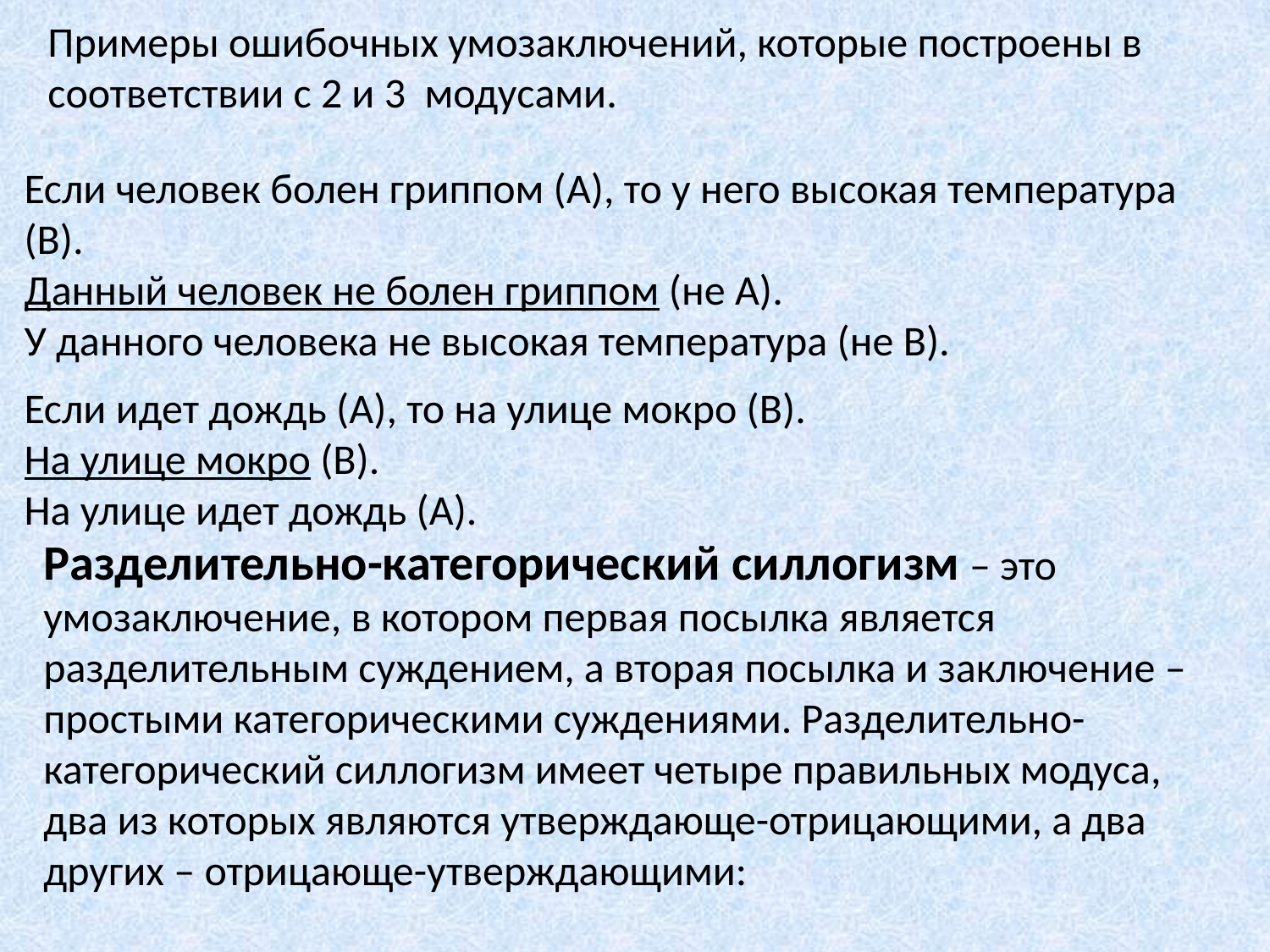

Примеры ошибочных умозаключений, которые построены в соответствии с 2 и 3  модусами.
Если человек болен гриппом (A), то у него высокая температура (B).
Данный человек не болен гриппом (не A).
У данного человека не высокая температура (не B).

Если идет дождь (А), то на улице мокро (В).
На улице мокро (В).
На улице идет дождь (А).
Разделительно-категорический силлогизм – это умозаключение, в котором первая посылка является разделительным суждением, а вторая посылка и заключение – простыми категорическими суждениями. Разделительно-категорический силлогизм имеет четыре правильных модуса, два из которых являются утверждающе-отрицающими, а два других – отрицающе-утверждающими: